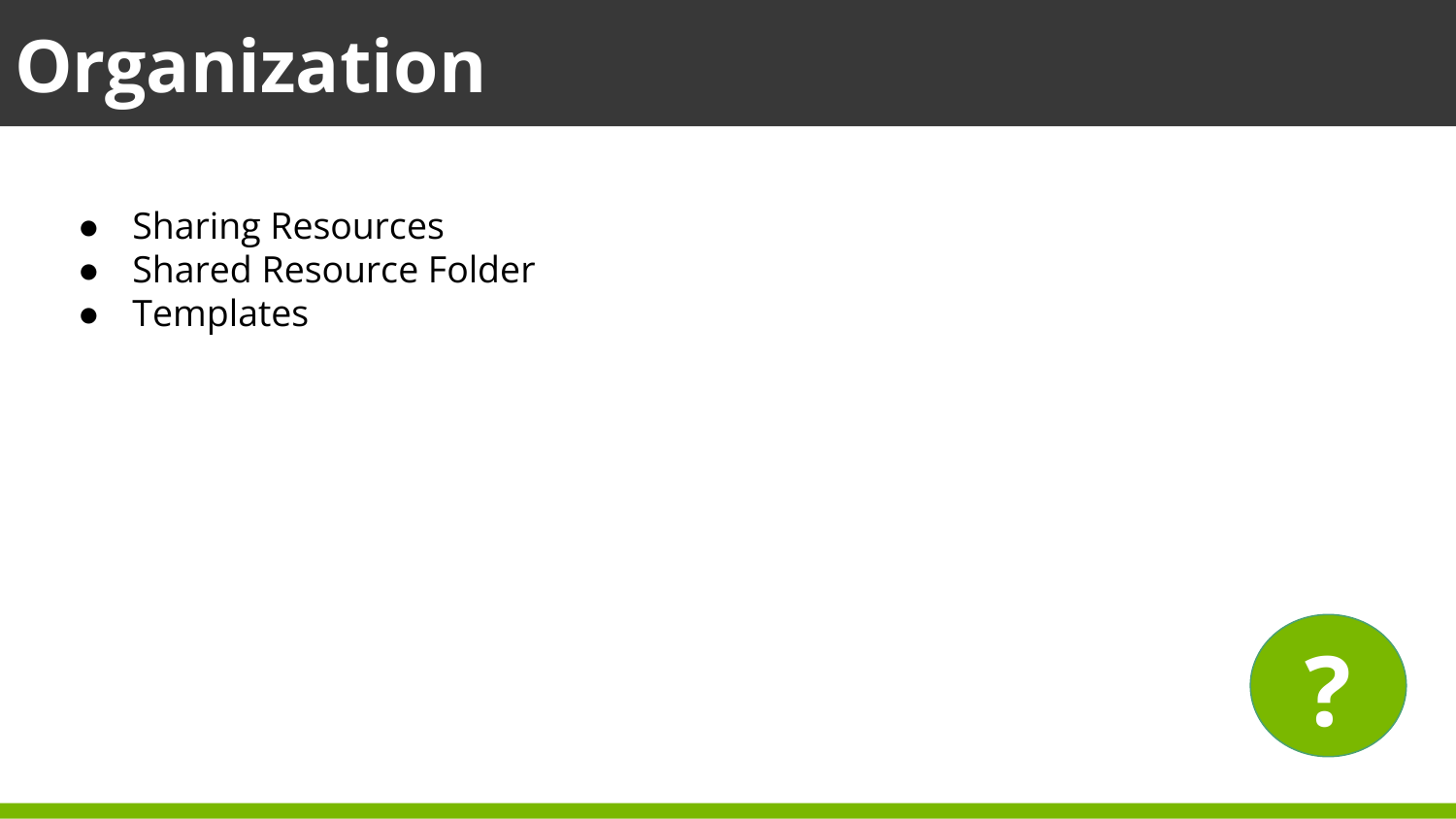

Organization
Sharing Resources
Shared Resource Folder
Templates

?